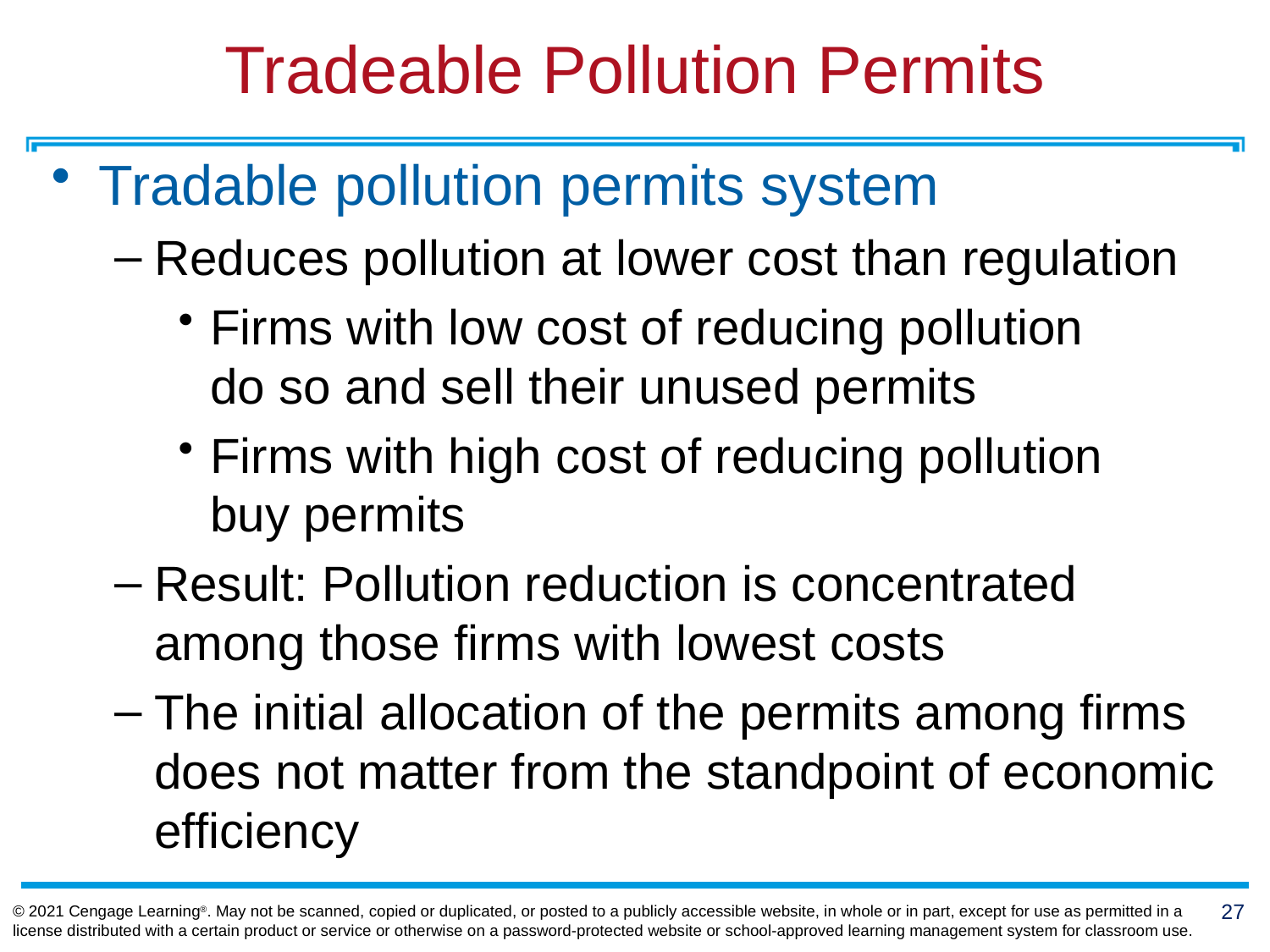

# Tradeable Pollution Permits
Tradable pollution permits system
Reduces pollution at lower cost than regulation
Firms with low cost of reducing pollution
do so and sell their unused permits
Firms with high cost of reducing pollution
buy permits
Result: Pollution reduction is concentrated among those firms with lowest costs
The initial allocation of the permits among firms does not matter from the standpoint of economic efficiency
© 2021 Cengage Learning®. May not be scanned, copied or duplicated, or posted to a publicly accessible website, in whole or in part, except for use as permitted in a license distributed with a certain product or service or otherwise on a password-protected website or school-approved learning management system for classroom use.
27